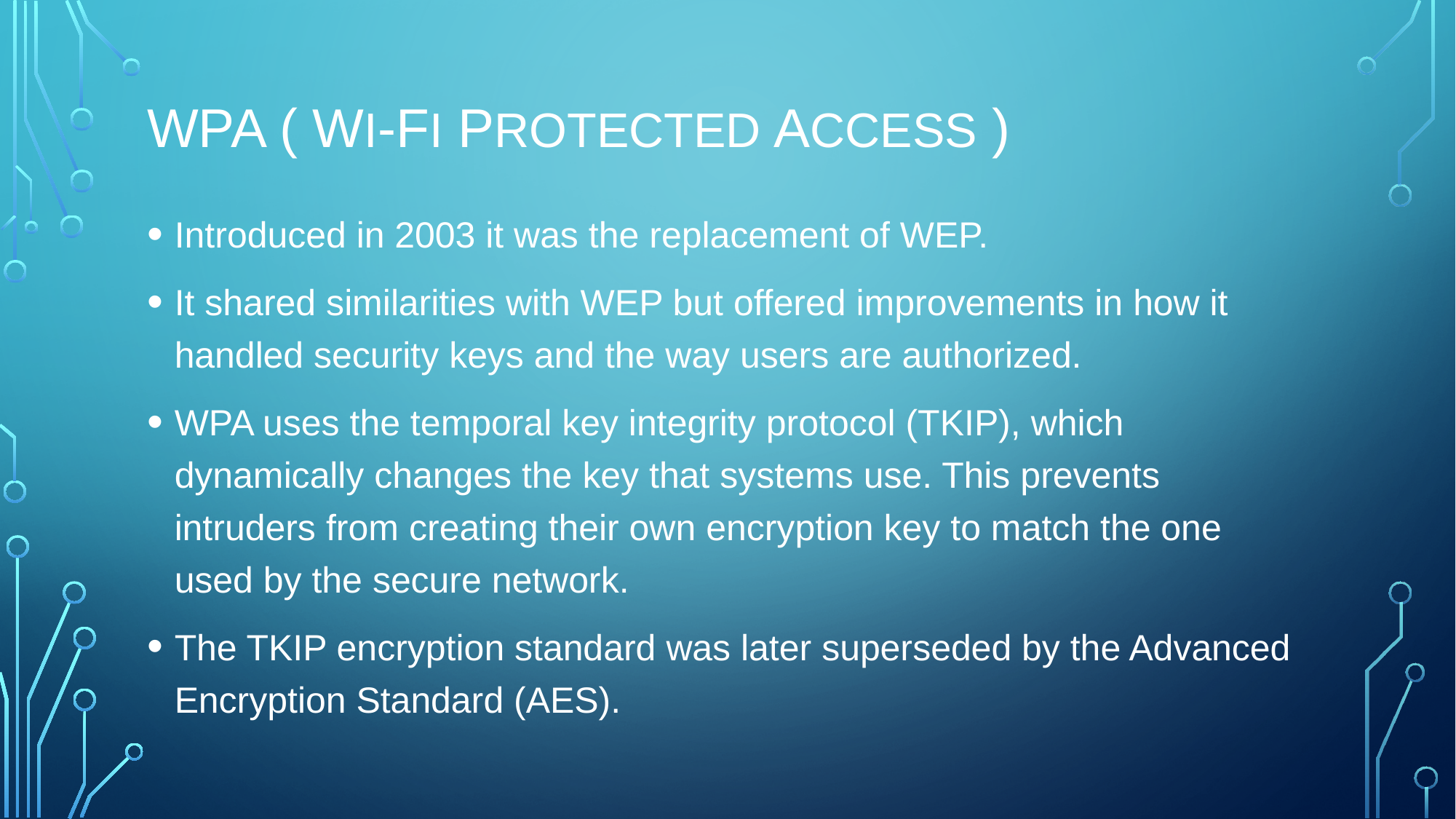

# WPA ( Wi-Fi Protected Access )
Introduced in 2003 it was the replacement of WEP.
It shared similarities with WEP but offered improvements in how it handled security keys and the way users are authorized.
WPA uses the temporal key integrity protocol (TKIP), which dynamically changes the key that systems use. This prevents intruders from creating their own encryption key to match the one used by the secure network.
The TKIP encryption standard was later superseded by the Advanced Encryption Standard (AES).